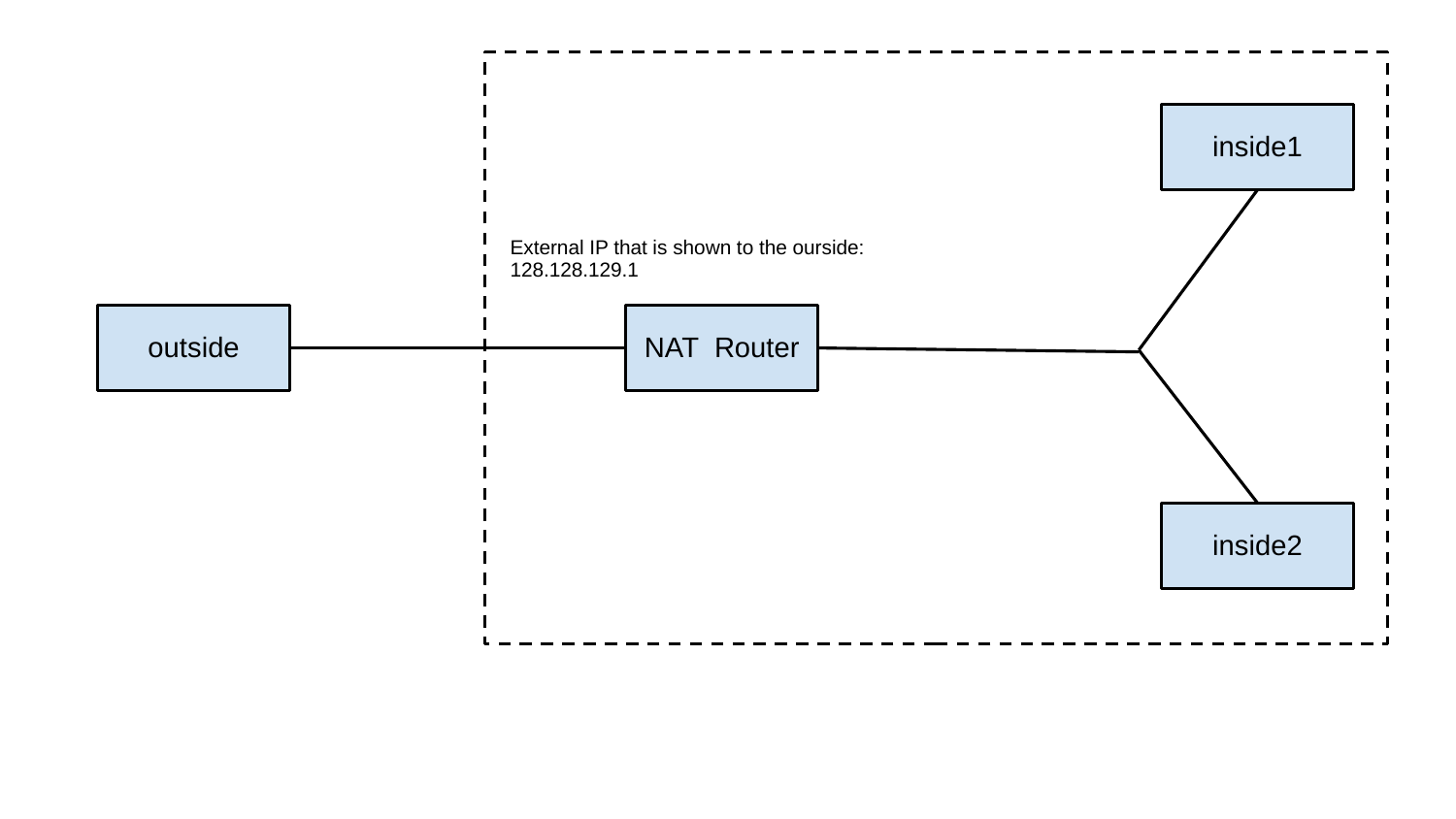

inside1
192.168.0.2
External IP that is shown to the ourside: 128.128.129.1
outside
NAT  Router
128.128.128.1
192.168.0.1
128.128.128.2
192.168.0.3
inside2